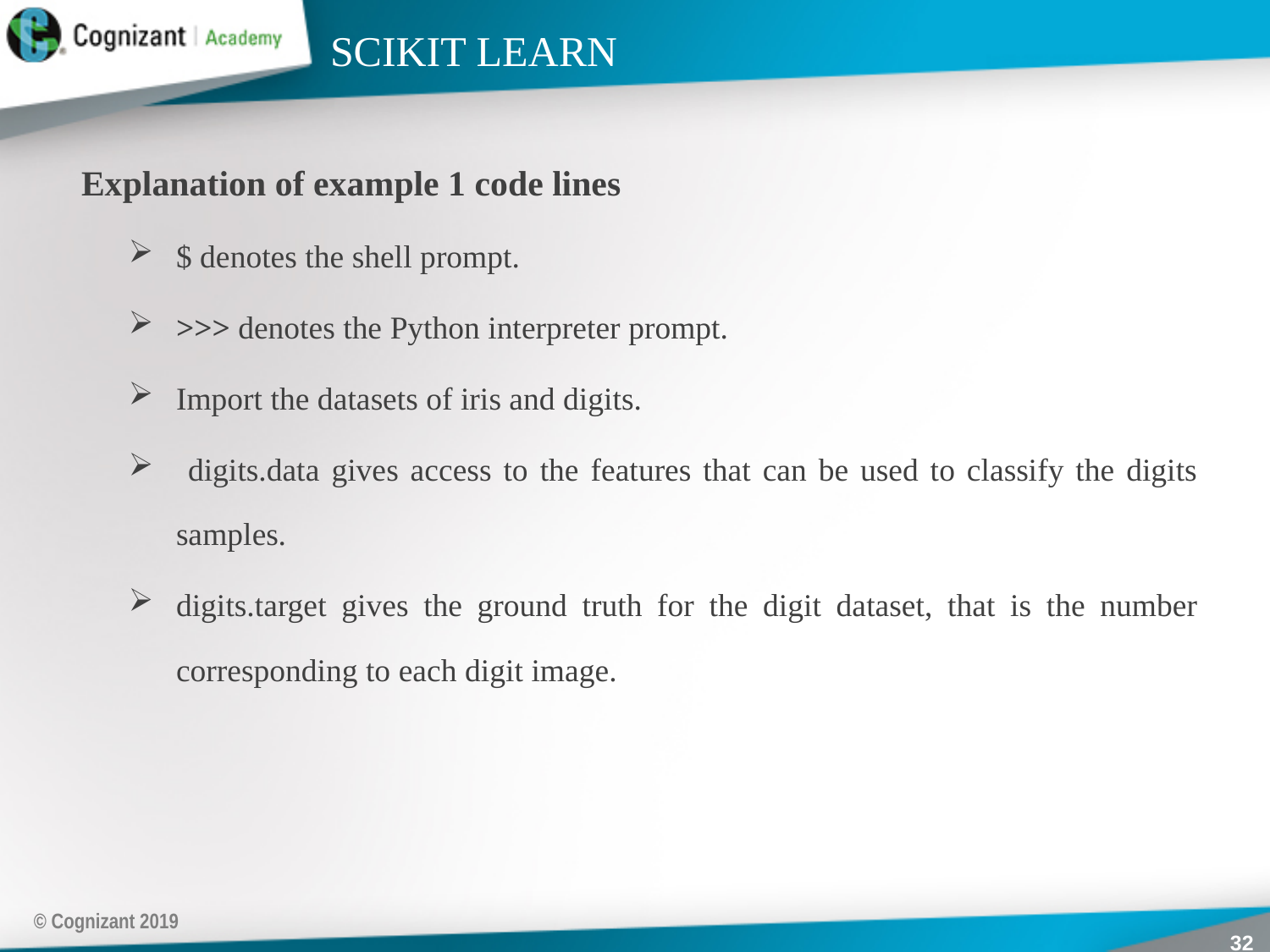

# SCIKIT LEARN
Explanation of example 1 code lines
$ denotes the shell prompt.
>>> denotes the Python interpreter prompt.
Import the datasets of iris and digits.
 digits.data gives access to the features that can be used to classify the digits samples.
digits.target gives the ground truth for the digit dataset, that is the number corresponding to each digit image.
© Cognizant 2019
32